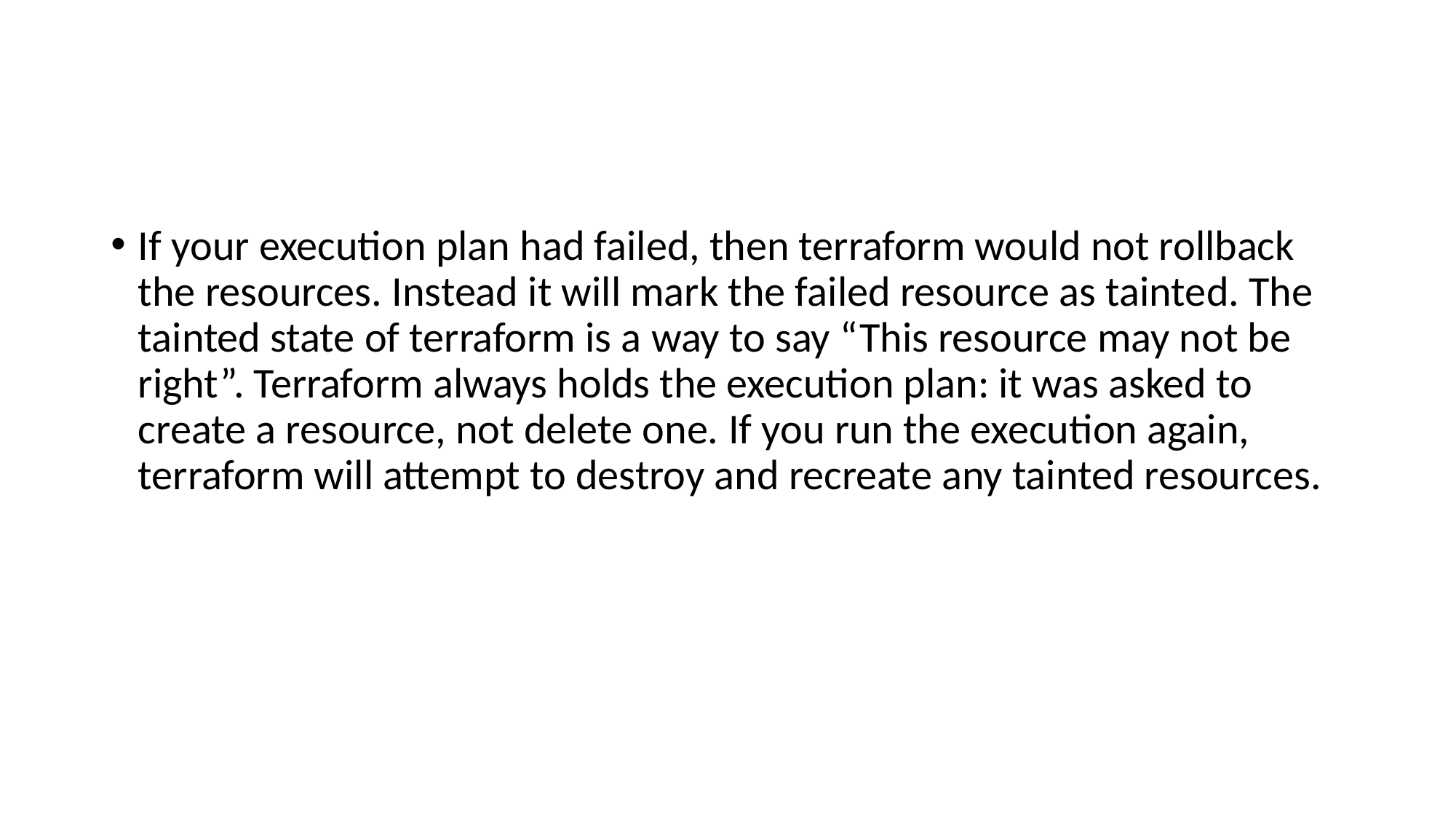

#
If your execution plan had failed, then terraform would not rollback the resources. Instead it will mark the failed resource as tainted. The tainted state of terraform is a way to say “This resource may not be right”. Terraform always holds the execution plan: it was asked to create a resource, not delete one. If you run the execution again, terraform will attempt to destroy and recreate any tainted resources.